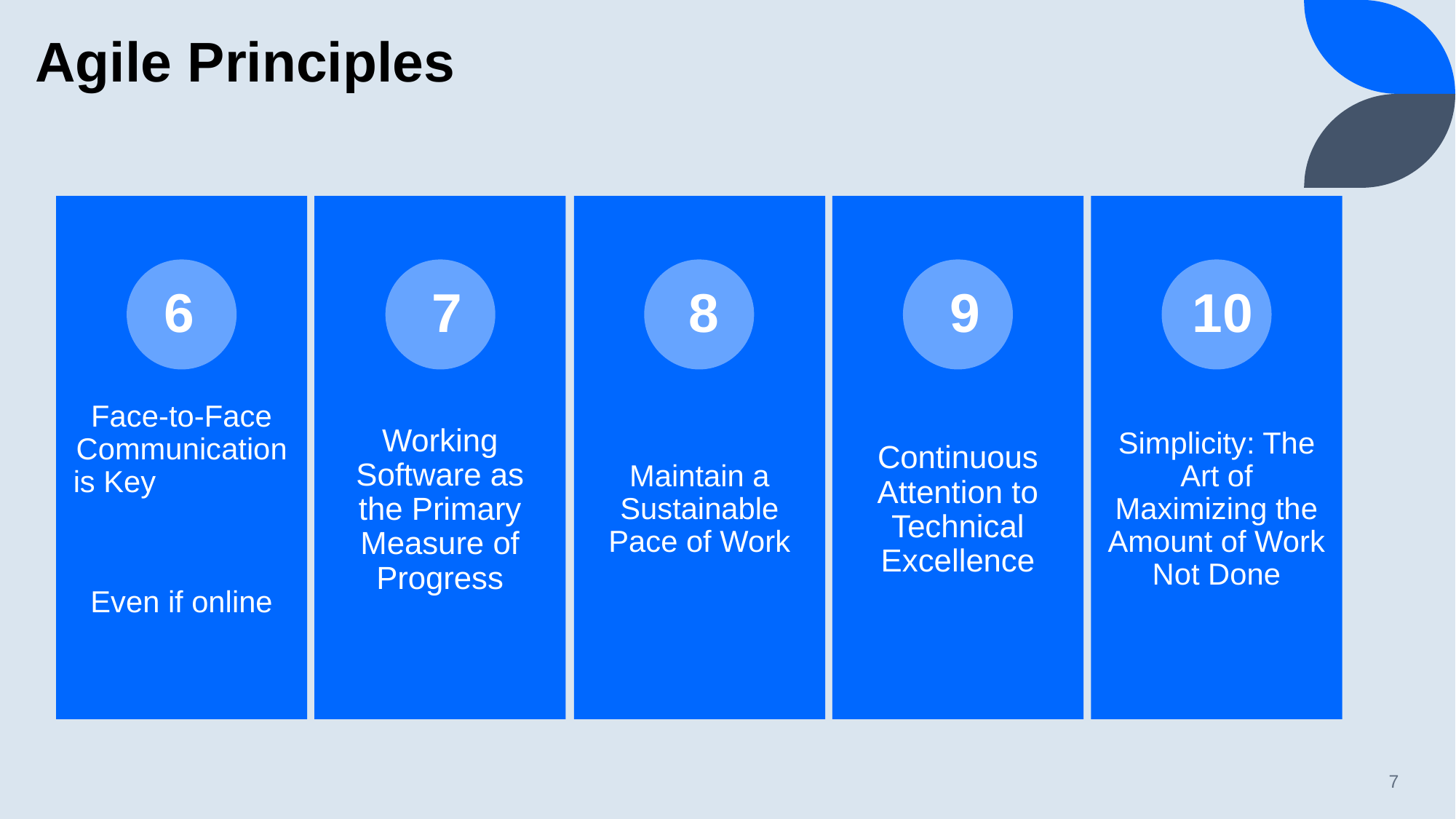

# Agile Principles
Face-to-Face Communication is Key

Even if online
Working Software as the Primary Measure of Progress
Maintain a Sustainable Pace of Work
Continuous Attention to Technical Excellence
Simplicity: The Art of Maximizing the Amount of Work Not Done
10
9
7
8
6
7